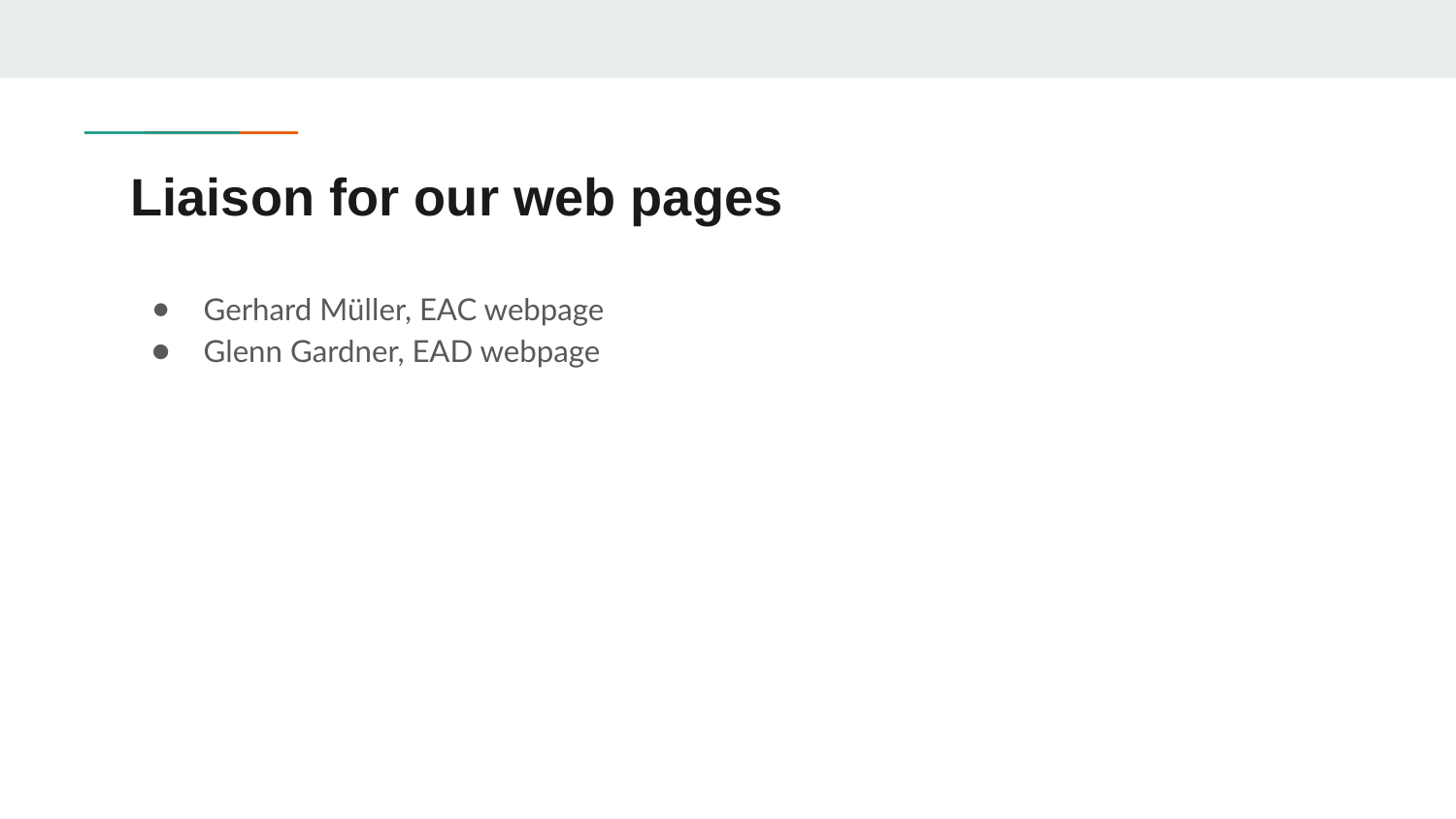

# Liaison for our web pages
Gerhard Müller, EAC webpage
Glenn Gardner, EAD webpage